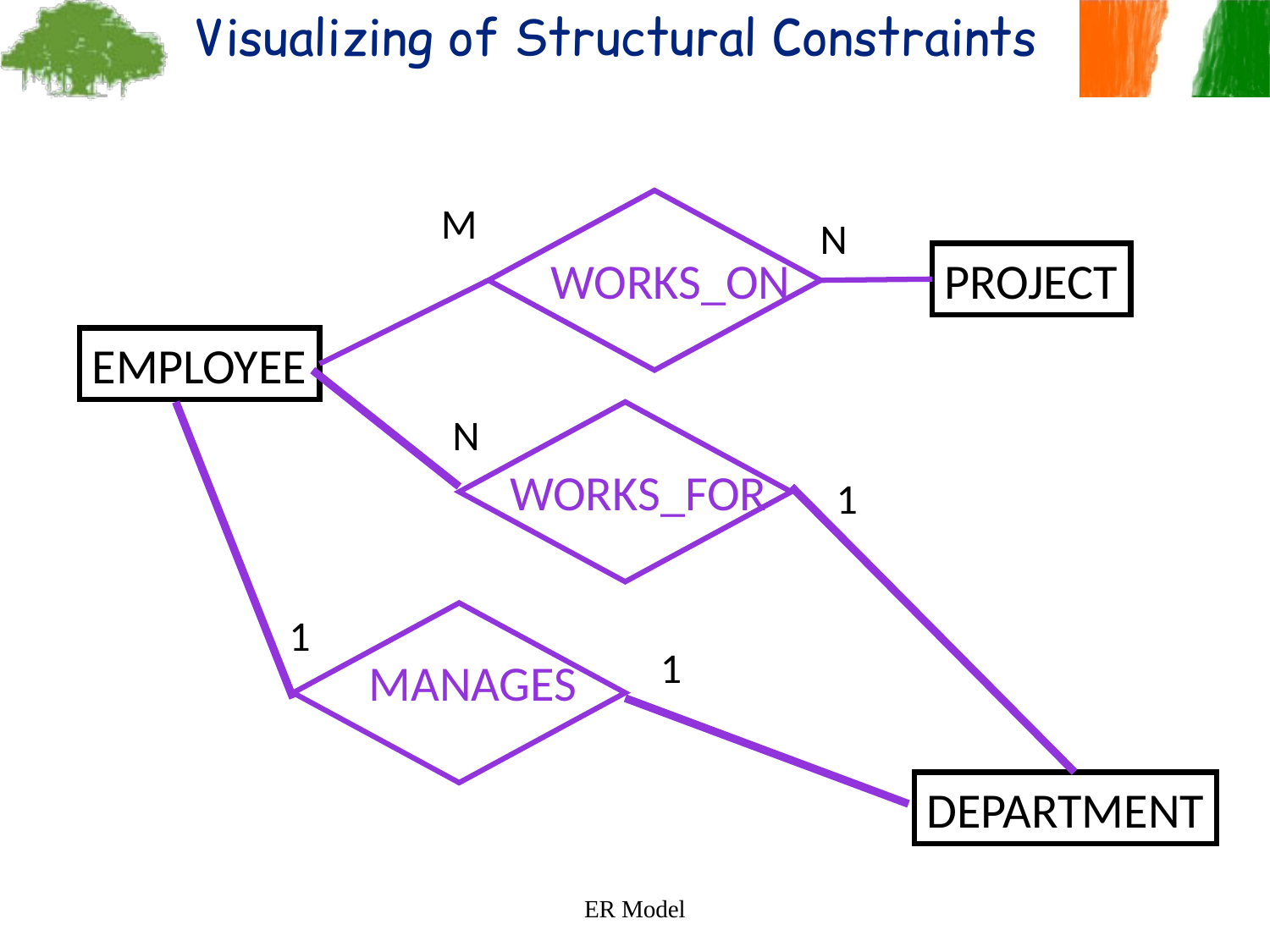

Visualizing of Structural Constraints

M

N
WORKS_ON
PROJECT
EMPLOYEE

N

WORKS_FOR
1

1

1
MANAGES

DEPARTMENT
ER Model